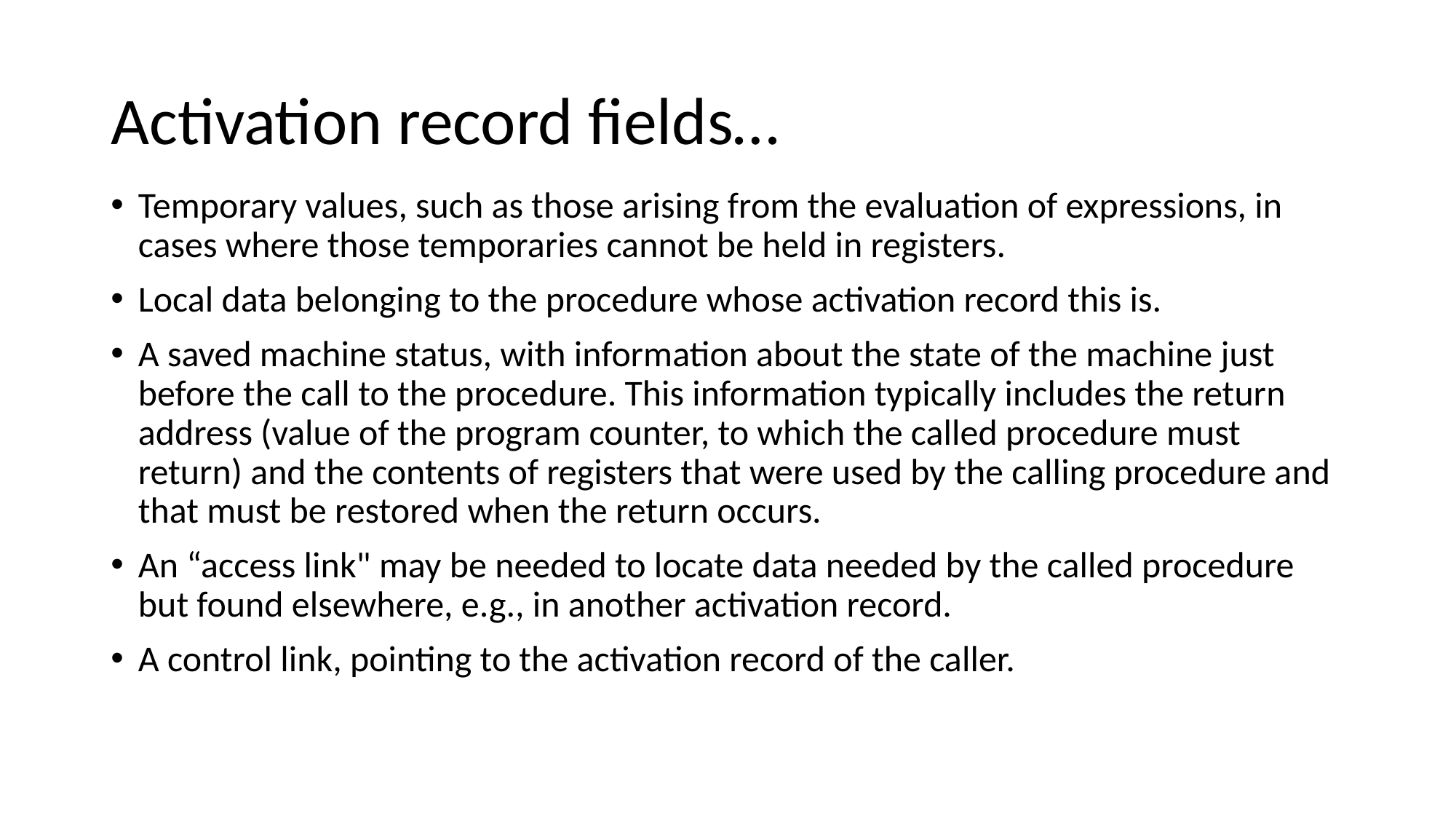

# Activation record fields…
Temporary values, such as those arising from the evaluation of expressions, in cases where those temporaries cannot be held in registers.
Local data belonging to the procedure whose activation record this is.
A saved machine status, with information about the state of the machine just before the call to the procedure. This information typically includes the return address (value of the program counter, to which the called procedure must return) and the contents of registers that were used by the calling procedure and that must be restored when the return occurs.
An “access link" may be needed to locate data needed by the called procedure but found elsewhere, e.g., in another activation record.
A control link, pointing to the activation record of the caller.